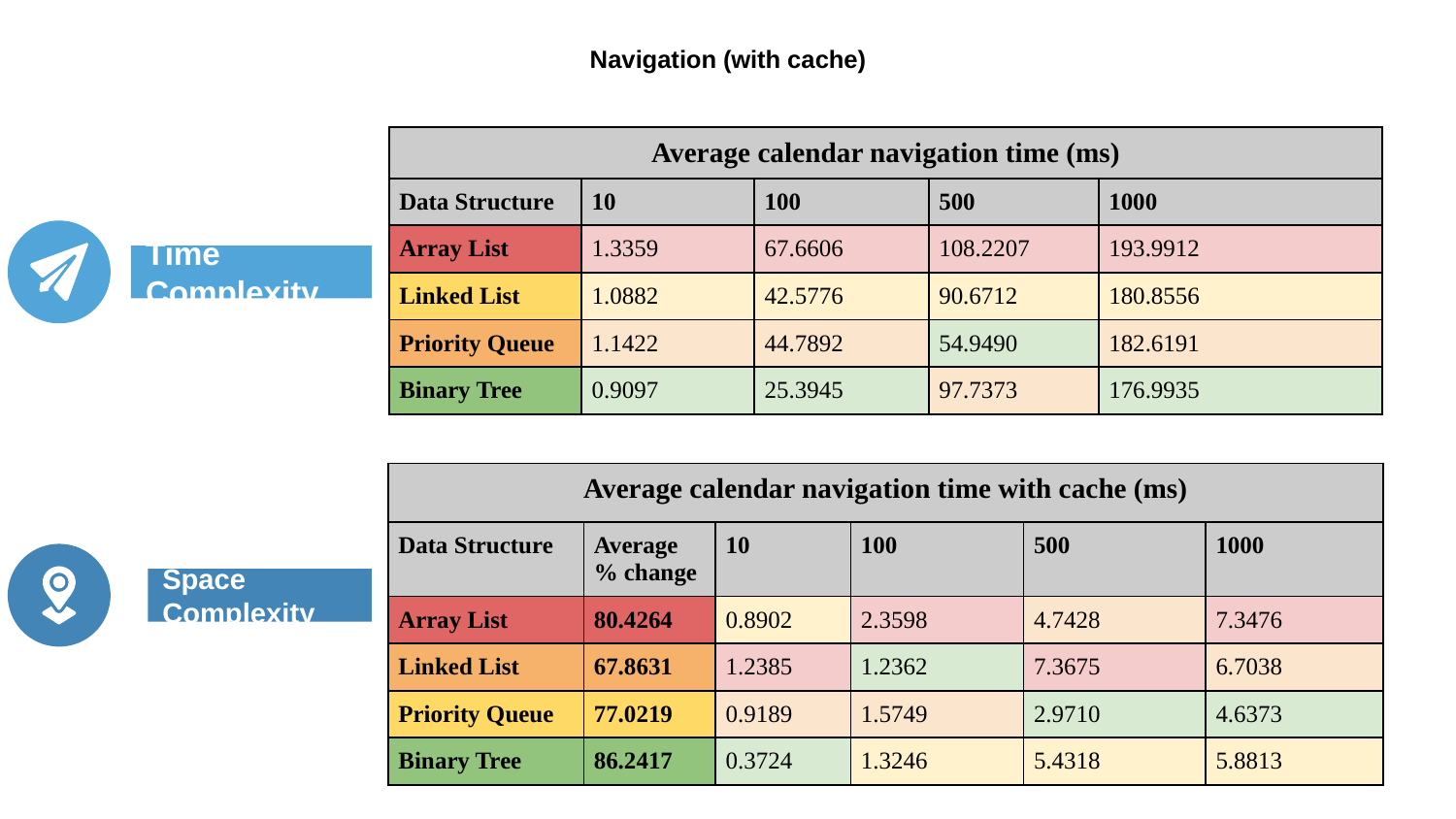

# Navigation (with cache)
| Average calendar navigation time (ms) |  |  |  |  |
| --- | --- | --- | --- | --- |
| Data Structure | 10 | 100 | 500 | 1000 |
| Array List | 1.3359 | 67.6606 | 108.2207 | 193.9912 |
| Linked List | 1.0882 | 42.5776 | 90.6712 | 180.8556 |
| Priority Queue | 1.1422 | 44.7892 | 54.9490 | 182.6191 |
| Binary Tree | 0.9097 | 25.3945 | 97.7373 | 176.9935 |

Time Complexity
| Average calendar navigation time with cache (ms) |  |  |  |  |  |
| --- | --- | --- | --- | --- | --- |
| Data Structure | Average % change | 10 | 100 | 500 | 1000 |
| Array List | 80.4264 | 0.8902 | 2.3598 | 4.7428 | 7.3476 |
| Linked List | 67.8631 | 1.2385 | 1.2362 | 7.3675 | 6.7038 |
| Priority Queue | 77.0219 | 0.9189 | 1.5749 | 2.9710 | 4.6373 |
| Binary Tree | 86.2417 | 0.3724 | 1.3246 | 5.4318 | 5.8813 |

Space Complexity